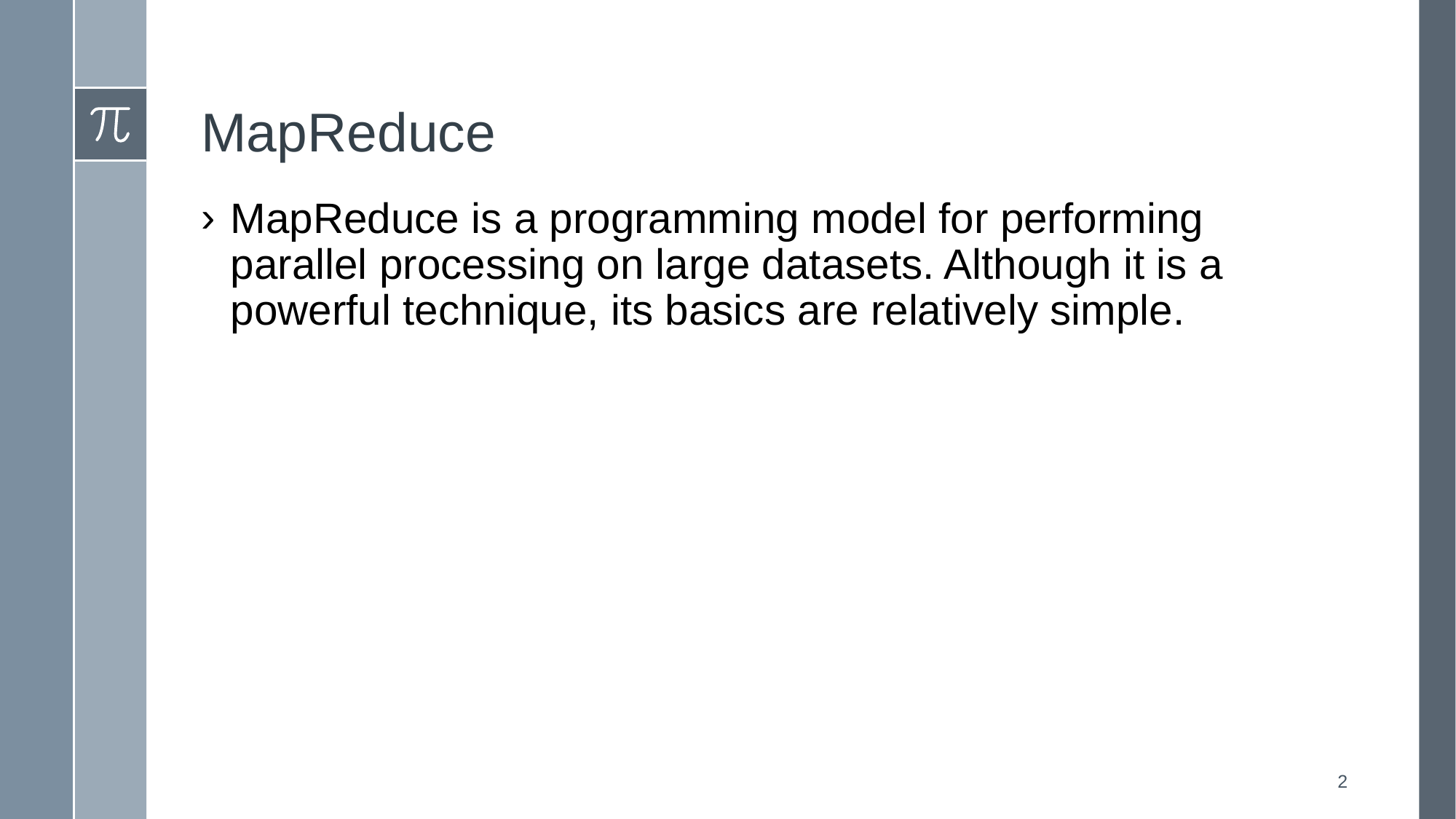

# MapReduce
MapReduce is a programming model for performing parallel processing on large datasets. Although it is a powerful technique, its basics are relatively simple.
2